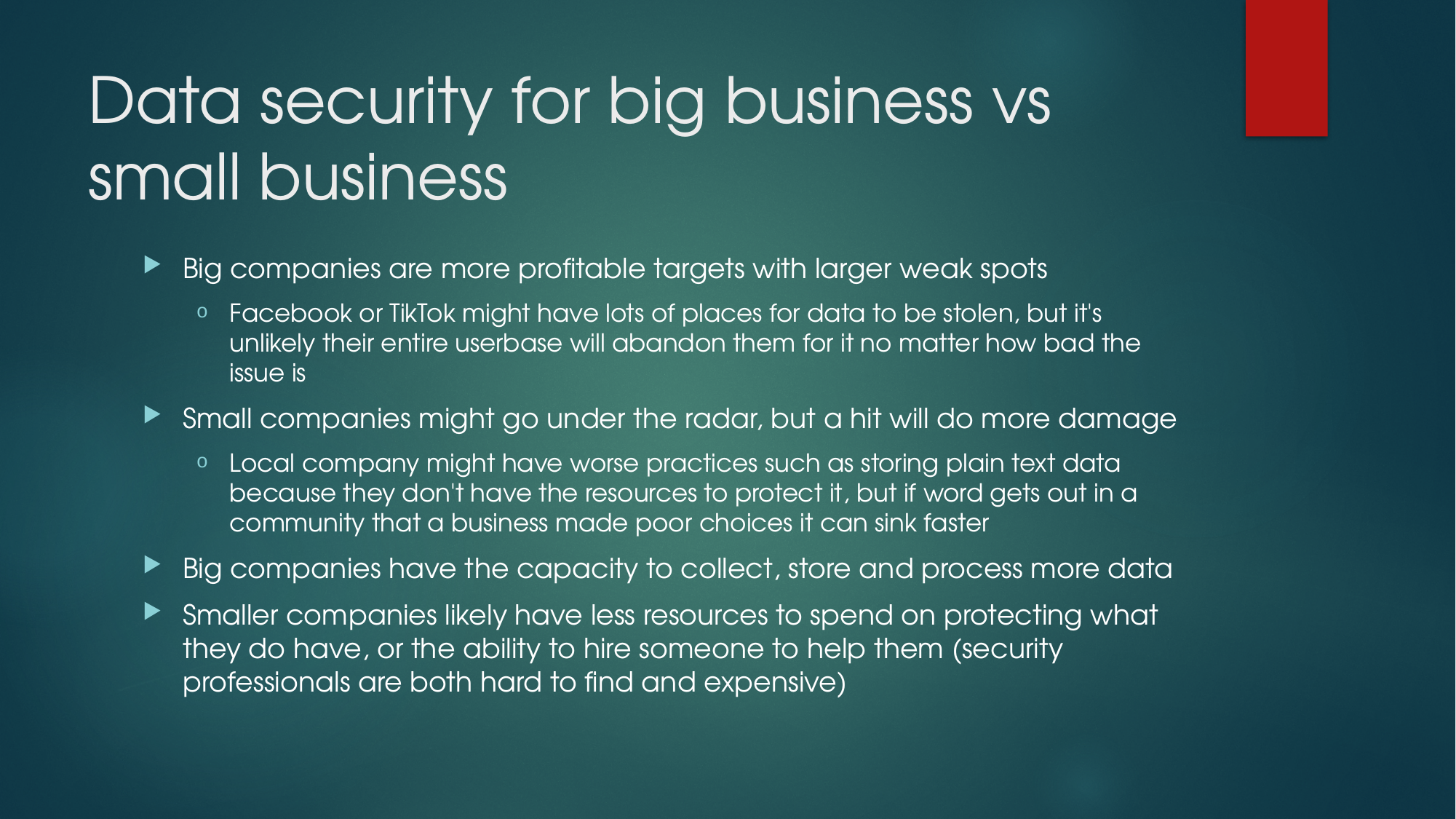

# Data security for big business vs small business
Big companies are more profitable targets with larger weak spots
Facebook or TikTok might have lots of places for data to be stolen, but it's unlikely their entire userbase will abandon them for it no matter how bad the issue is
Small companies might go under the radar, but a hit will do more damage
Local company might have worse practices such as storing plain text data because they don't have the resources to protect it, but if word gets out in a community that a business made poor choices it can sink faster
Big companies have the capacity to collect, store and process more data
Smaller companies likely have less resources to spend on protecting what they do have, or the ability to hire someone to help them (security professionals are both hard to find and expensive)